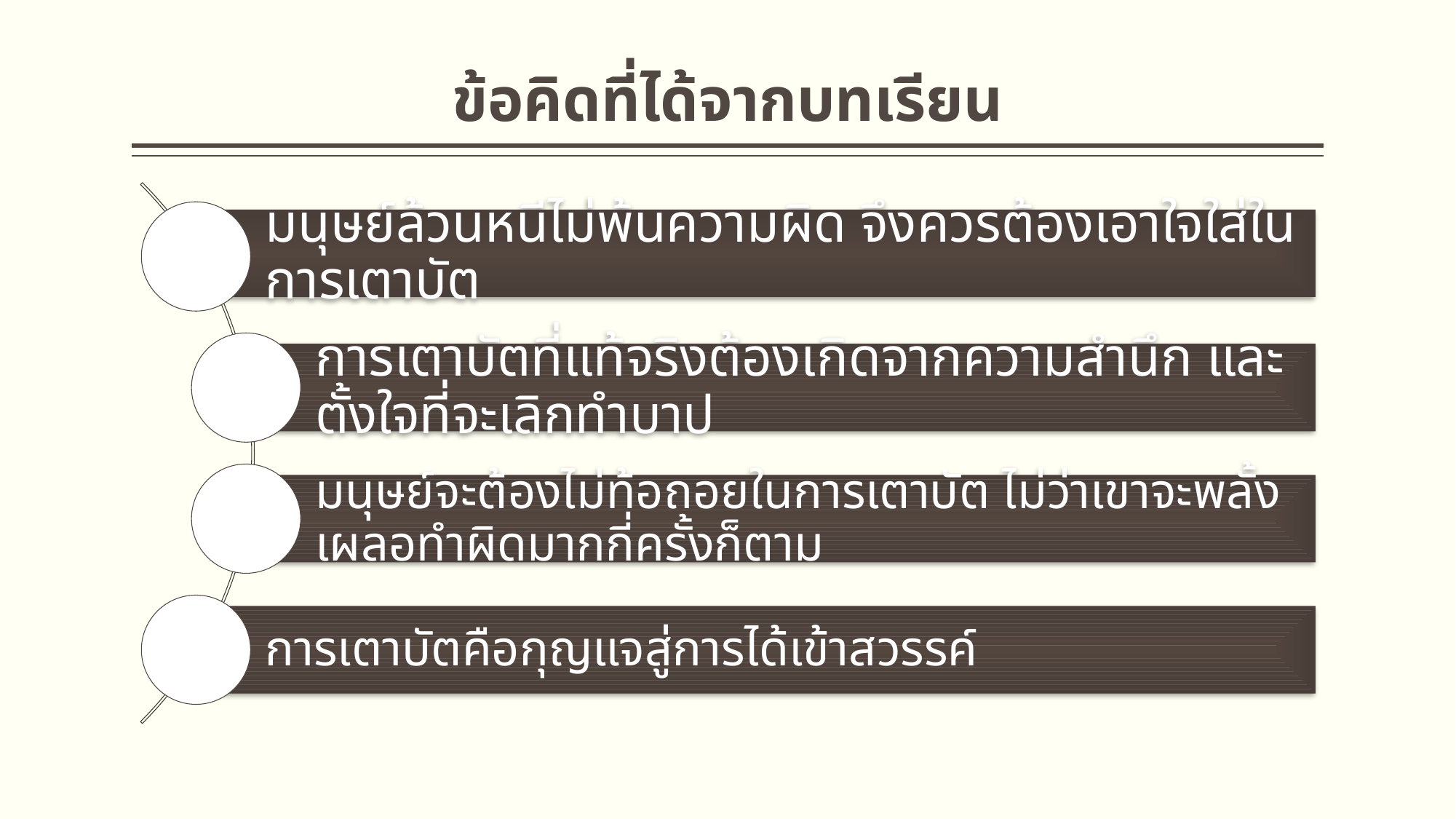

# ข้อคิดที่ได้จากบทเรียน
มนุษย์ล้วนหนีไม่พ้นความผิด จึงควรต้องเอาใจใส่ในการเตาบัต
การเตาบัตที่แท้จริงต้องเกิดจากความสำนึก และตั้งใจที่จะเลิกทำบาป
มนุษย์จะต้องไม่ท้อถอยในการเตาบัต ไม่ว่าเขาจะพลั้งเผลอทำผิดมากกี่ครั้งก็ตาม
การเตาบัตคือกุญแจสู่การได้เข้าสวรรค์